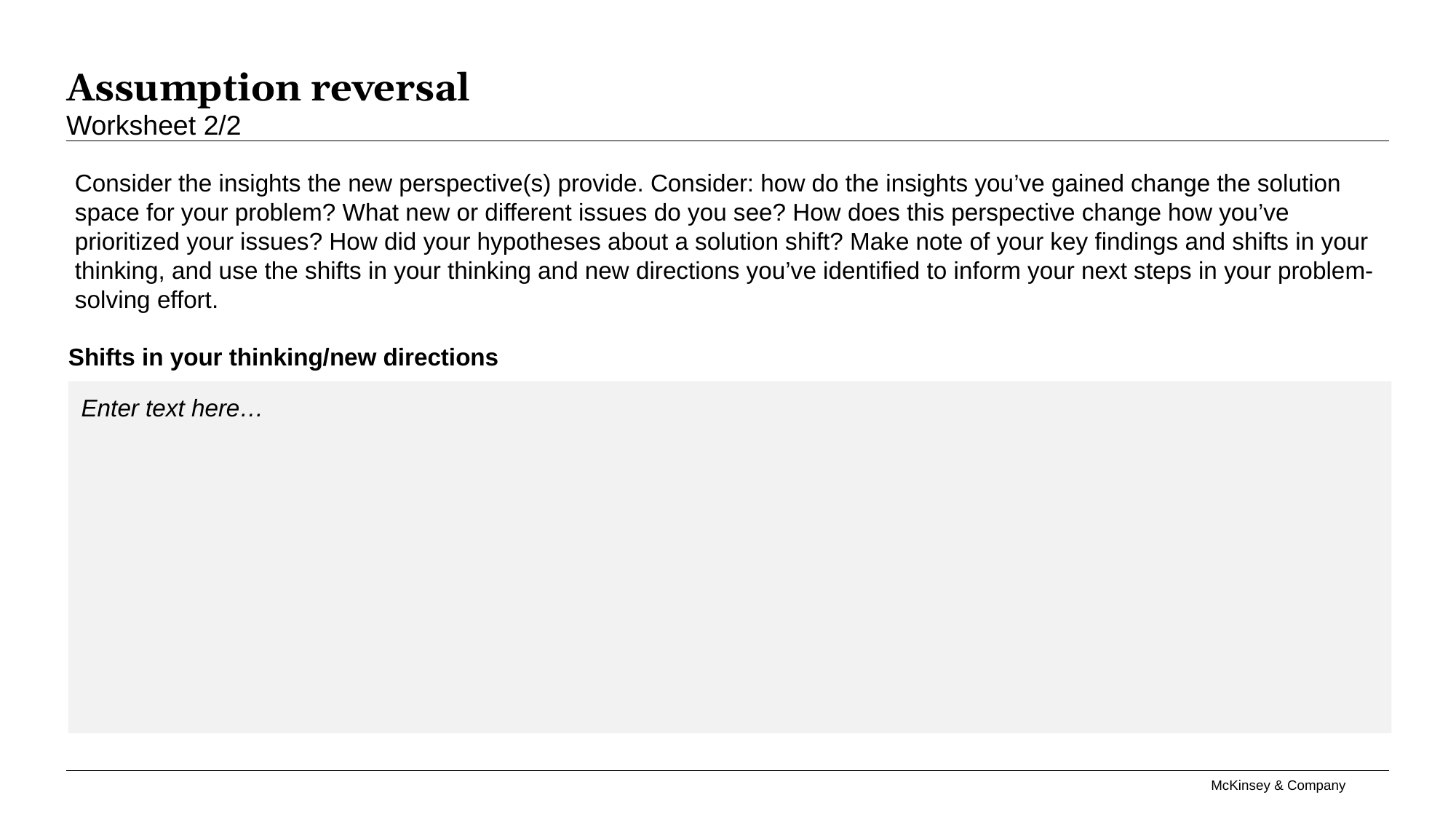

# Assumption reversal
Worksheet 2/2
Enter text here…